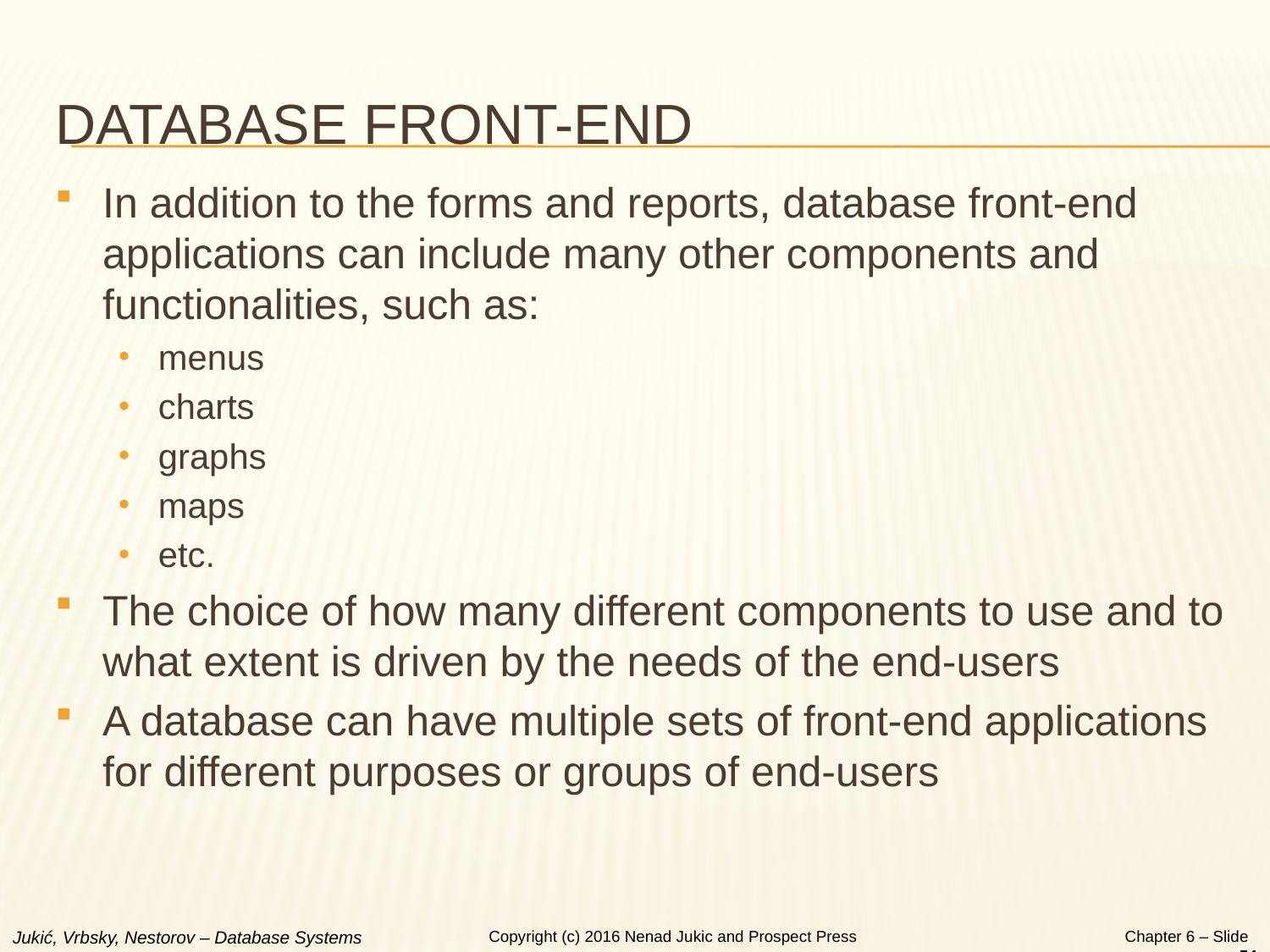

# DATABASE FRONT-END
In addition to the forms and reports, database front-end applications can include many other components and functionalities, such as:
menus
charts
graphs
maps
etc.
The choice of how many different components to use and to what extent is driven by the needs of the end-users
A database can have multiple sets of front-end applications for different purposes or groups of end-users
Jukić, Vrbsky, Nestorov – Database Systems
Chapter 6 – Slide  54